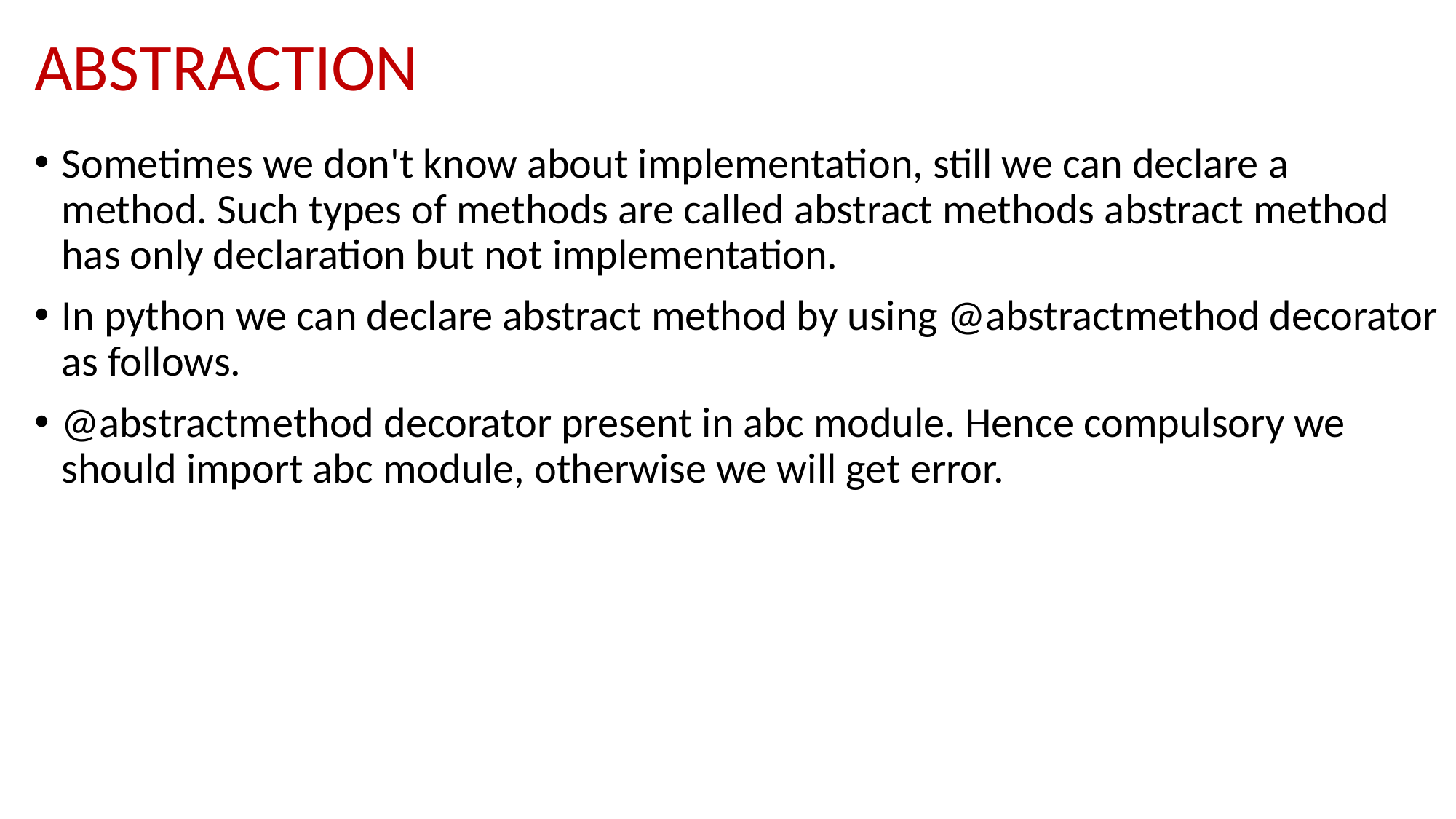

# ABSTRACTION
Sometimes we don't know about implementation, still we can declare a method. Such types of methods are called abstract methods abstract method has only declaration but not implementation.
In python we can declare abstract method by using @abstractmethod decorator as follows.
@abstractmethod decorator present in abc module. Hence compulsory we should import abc module, otherwise we will get error.